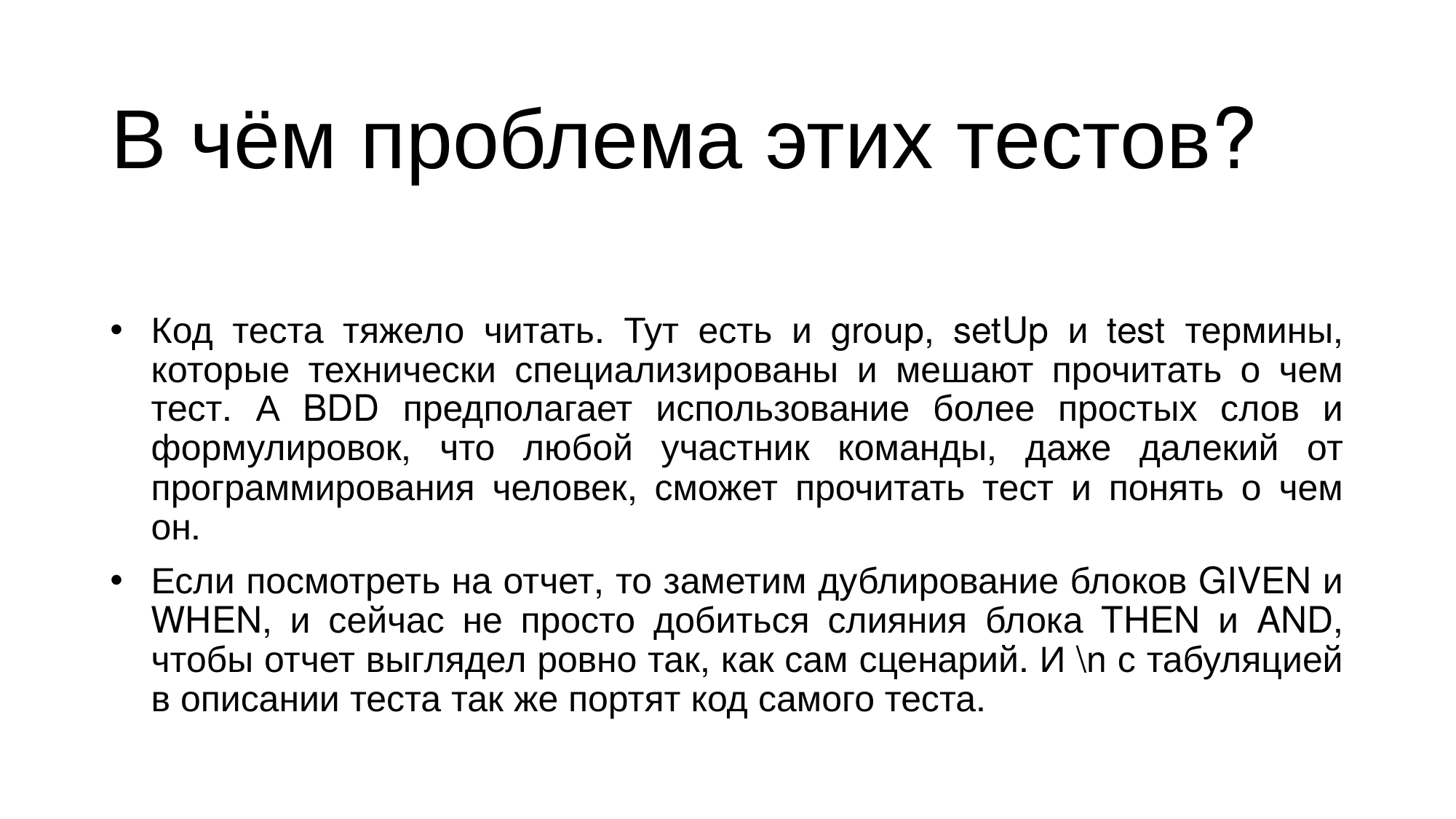

# В чём проблема этих тестов?
Код теста тяжело читать. Тут есть и group, setUp и test термины, которые технически специализированы и мешают прочитать о чем тест. А BDD предполагает использование более простых слов и формулировок, что любой участник команды, даже далекий от программирования человек, сможет прочитать тест и понять о чем он.
Если посмотреть на отчет, то заметим дублирование блоков GIVEN и WHEN, и сейчас не просто добиться слияния блока THEN и AND, чтобы отчет выглядел ровно так, как сам сценарий. И \n с табуляцией в описании теста так же портят код самого теста.